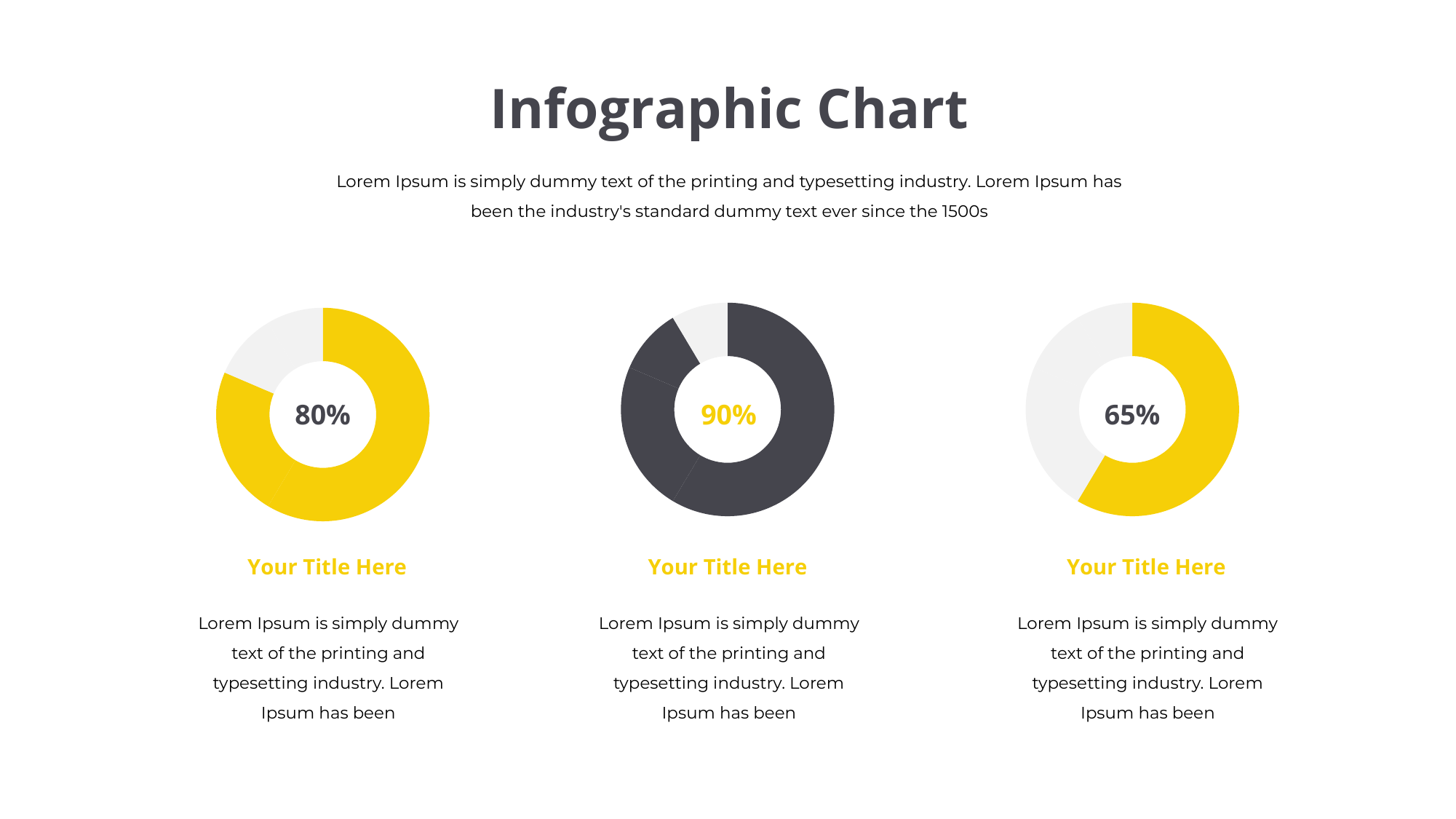

Infographic Chart
Lorem Ipsum is simply dummy text of the printing and typesetting industry. Lorem Ipsum has been the industry's standard dummy text ever since the 1500s

### Chart

| Category | Sales |
|---|---|
| 1st Qtr | 8.2 |
| 2nd Qtr | 3.2 |
| 3rd Qtr | 1.4 |
| 4th Qtr | 1.2 |

### Chart

| Category | Sales |
|---|---|
| 1st Qtr | 8.2 |
| 2nd Qtr | 3.2 |
| 3rd Qtr | 1.4 |
| 4th Qtr | 1.2 |

### Chart

| Category | Sales |
|---|---|
| 1st Qtr | 8.2 |
| 2nd Qtr | 3.2 |
| 3rd Qtr | 1.4 |
| 4th Qtr | 1.2 |
80%
90%
65%
Your Title Here
Your Title Here
Your Title Here
Lorem Ipsum is simply dummy text of the printing and typesetting industry. Lorem Ipsum has been
Lorem Ipsum is simply dummy text of the printing and typesetting industry. Lorem Ipsum has been
Lorem Ipsum is simply dummy text of the printing and typesetting industry. Lorem Ipsum has been